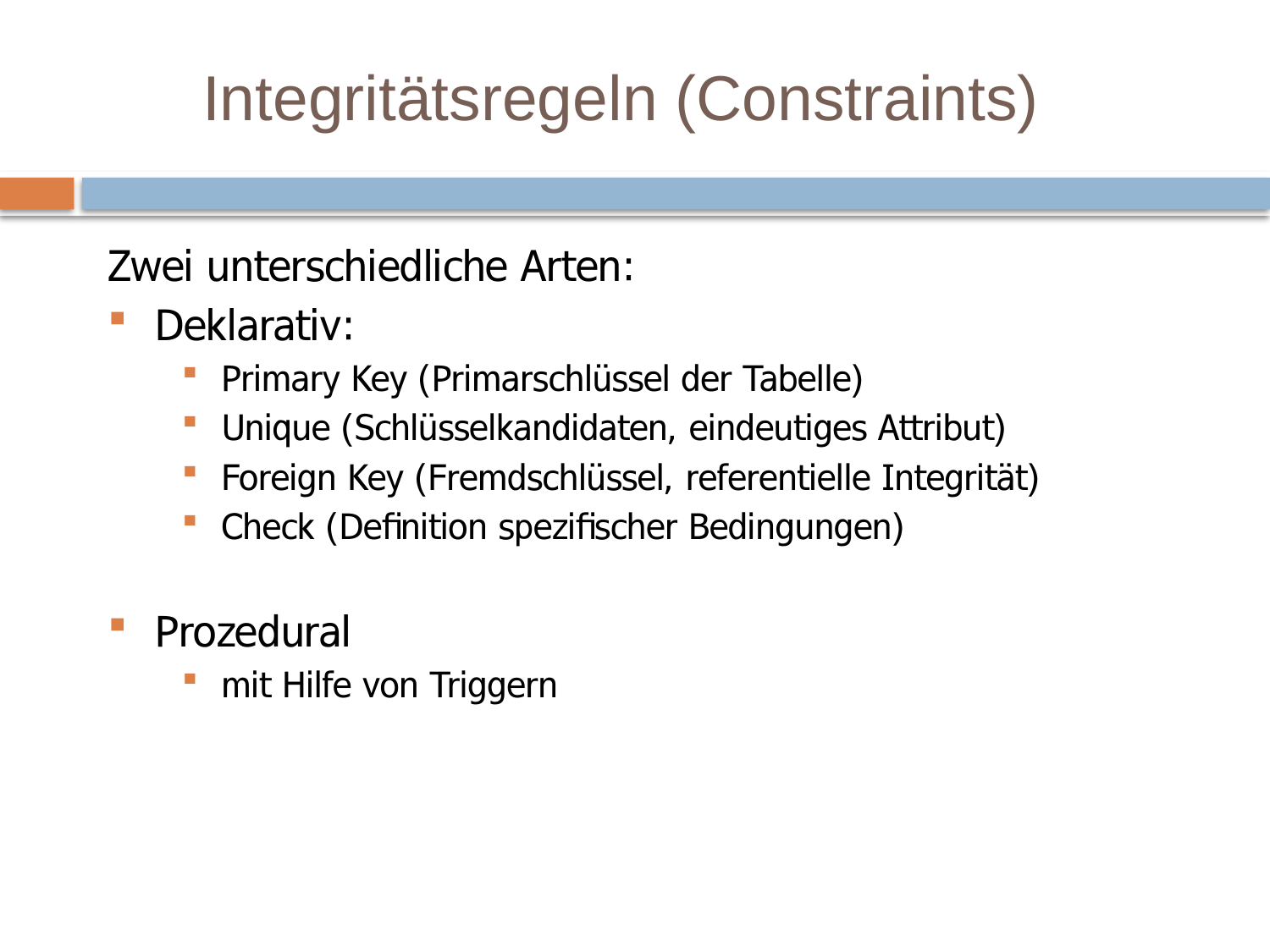

# Integritätsregeln (Constraints)
Zwei unterschiedliche Arten:
Deklarativ:
Primary Key (Primarschlüssel der Tabelle)
Unique (Schlüsselkandidaten, eindeutiges Attribut)
Foreign Key (Fremdschlüssel, referentielle Integrität)
Check (Definition spezifischer Bedingungen)

Prozedural
mit Hilfe von Triggern